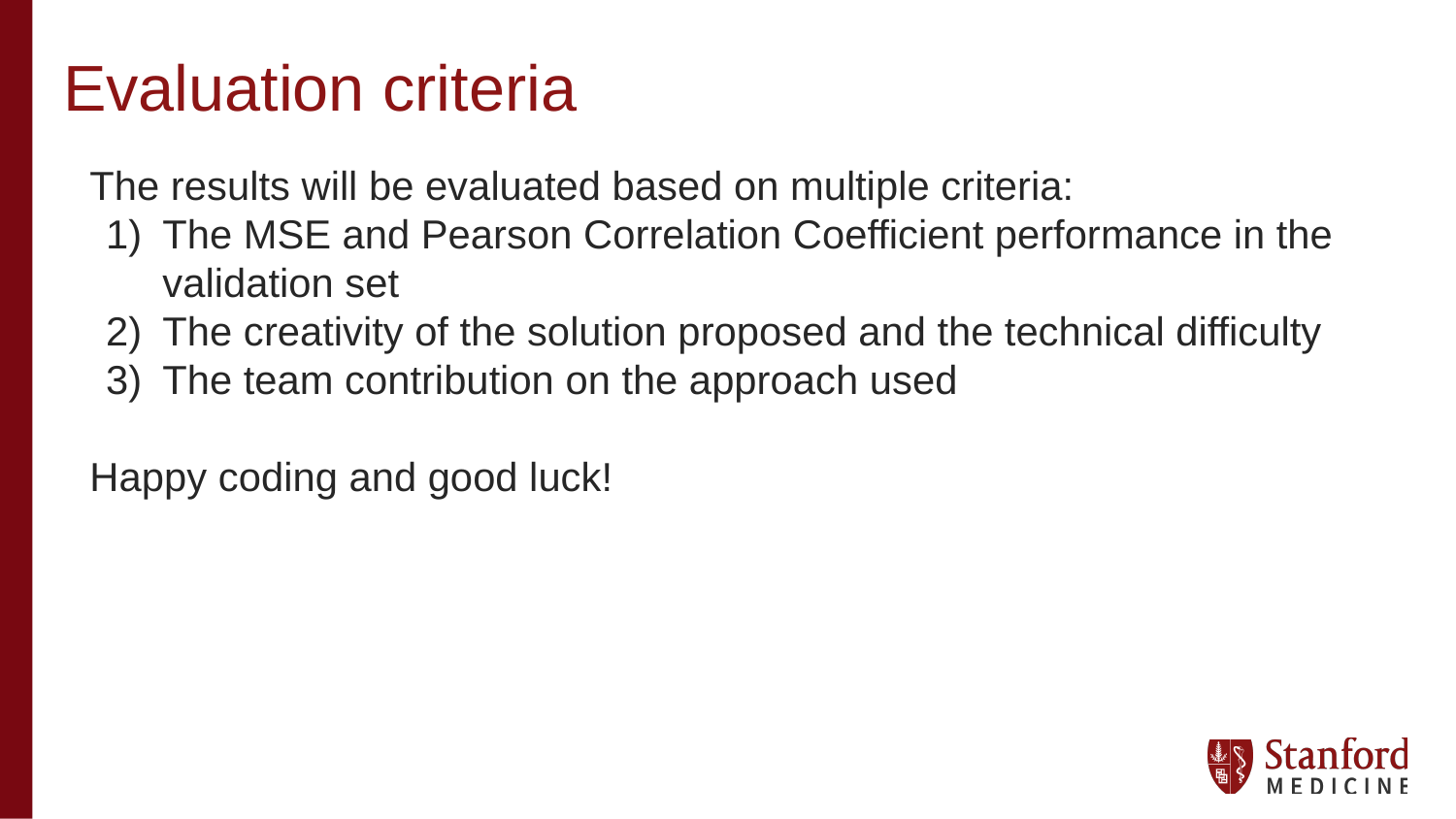

# Evaluation criteria
The results will be evaluated based on multiple criteria:
The MSE and Pearson Correlation Coefficient performance in the validation set
The creativity of the solution proposed and the technical difficulty
The team contribution on the approach used

Happy coding and good luck!